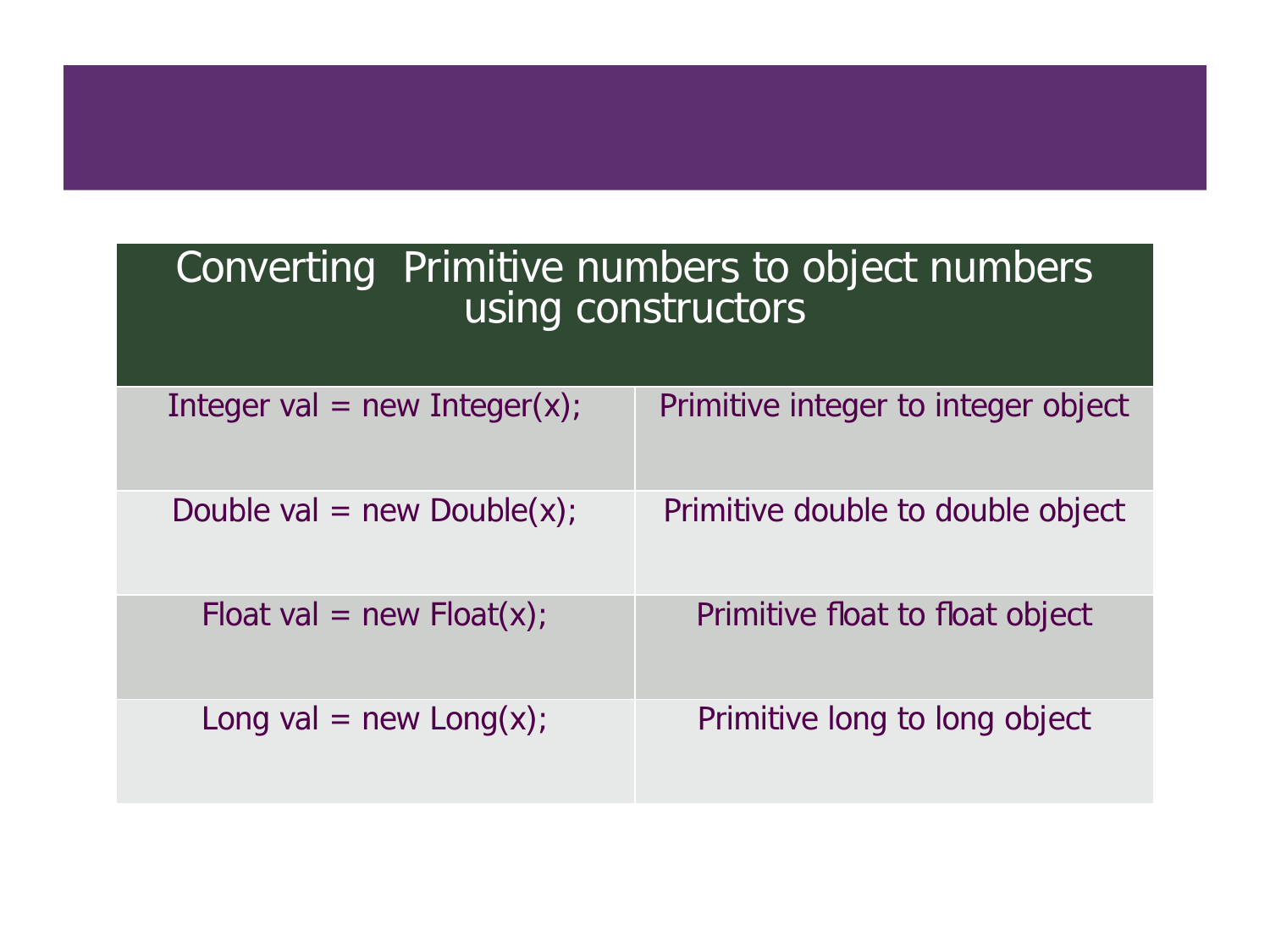

#
| Converting Primitive numbers to object numbers using constructors |  |
| --- | --- |
| Integer val = new Integer(x); | Primitive integer to integer object |
| Double val = new Double(x); | Primitive double to double object |
| Float val = new Float(x); | Primitive float to float object |
| Long val = new Long(x); | Primitive long to long object |